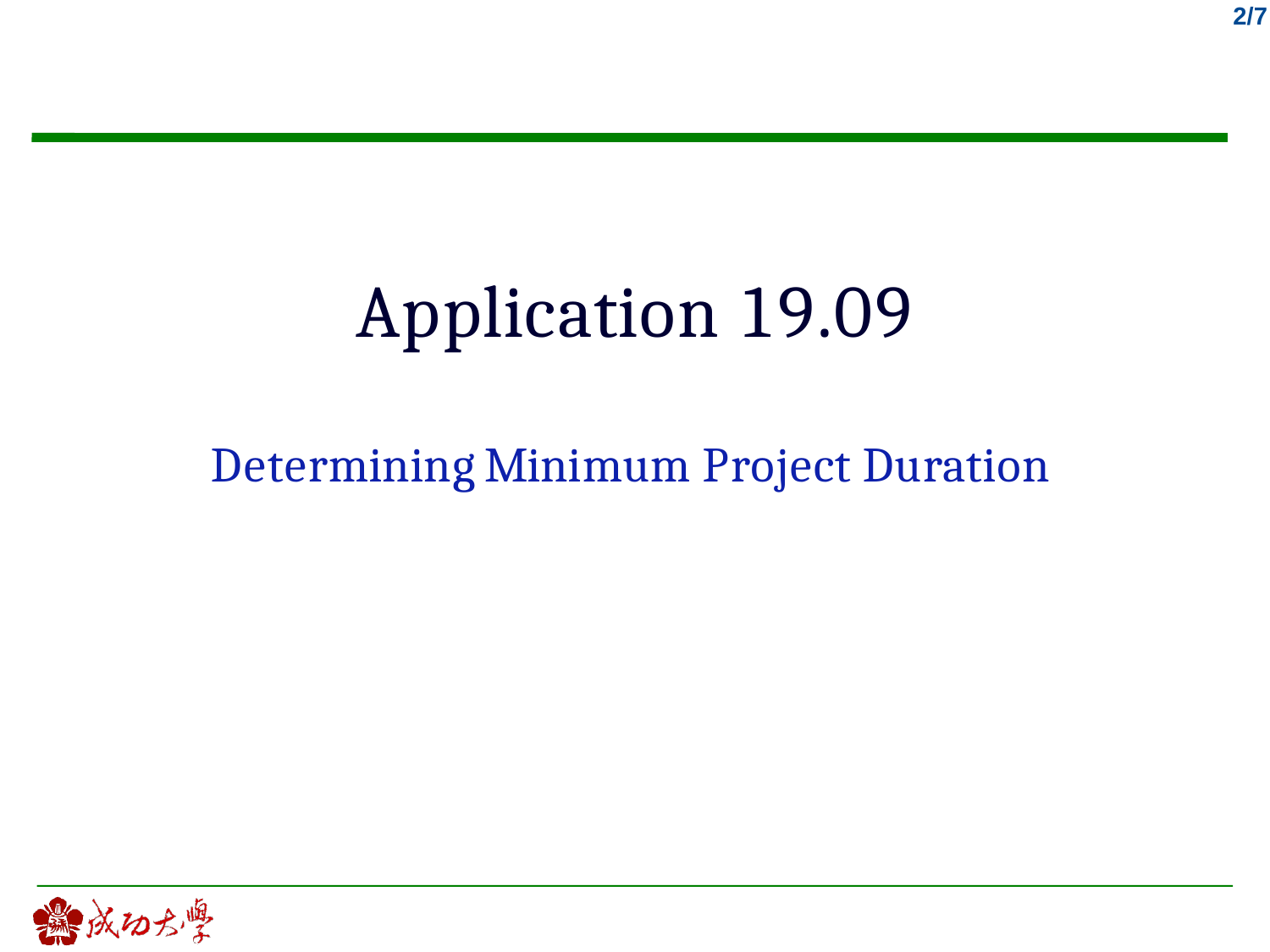

# Application 19.09
Determining Minimum Project Duration